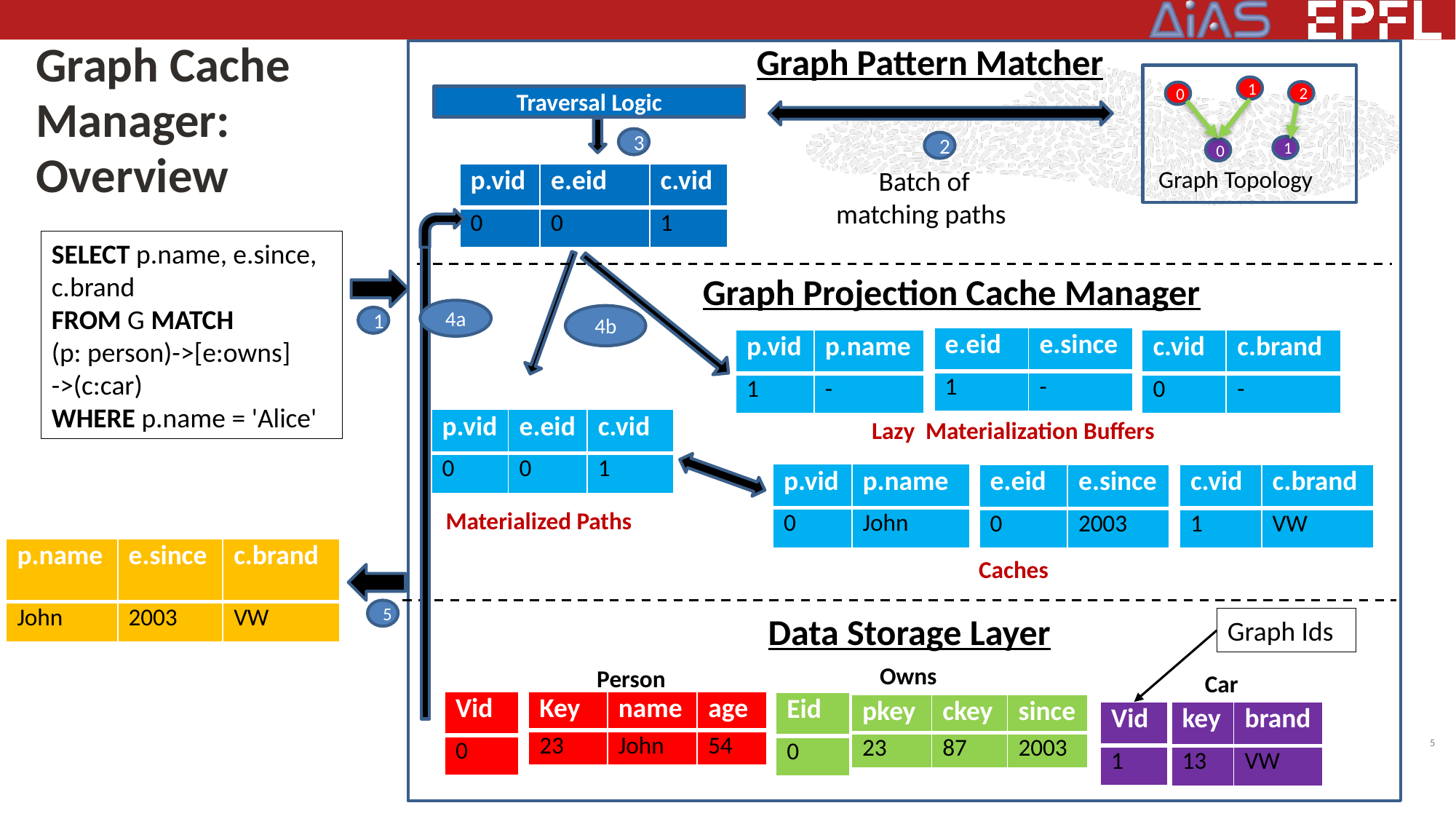

Graph Pattern Matcher

1
2
0
1
0
Graph Topology
Traversal Logic

Graph Cache Manager: Overview

3
2
Batch of matching paths
| p.vid | e.eid | c.vid |
| --- | --- | --- |
| 0 | 0 | 1 |

SELECT p.name, e.since, c.brand
FROM G MATCH
(p: person)->[e:owns]
->(c:car)
WHERE p.name = 'Alice'

Graph Projection Cache Manager

4a
4b
1
| e.eid | e.since |
| --- | --- |
| 1 | - |
| p.vid | p.name |
| --- | --- |
| 1 | - |
| c.vid | c.brand |
| --- | --- |
| 0 | - |
| p.vid | e.eid | c.vid |
| --- | --- | --- |
| 0 | 0 | 1 |
Lazy  Materialization Buffers
| p.vid | p.name |
| --- | --- |
| 0 | John |
| c.vid | c.brand |
| --- | --- |
| 1 | VW |
| e.eid | e.since |
| --- | --- |
| 0 | 2003 |

Materialized Paths
| p.name | e.since | c.brand |
| --- | --- | --- |
| John | 2003 | VW |
Caches

5
Data Storage Layer
Graph Ids
Owns
Person
Car
| Vid |
| --- |
| 0 |
| Key | name | age |
| --- | --- | --- |
| 23 | John | 54 |
| Eid |
| --- |
| 0 |
| pkey | ckey | since |
| --- | --- | --- |
| 23 | 87 | 2003 |
5
| Vid |
| --- |
| 1 |
| key | brand |
| --- | --- |
| 13 | VW |